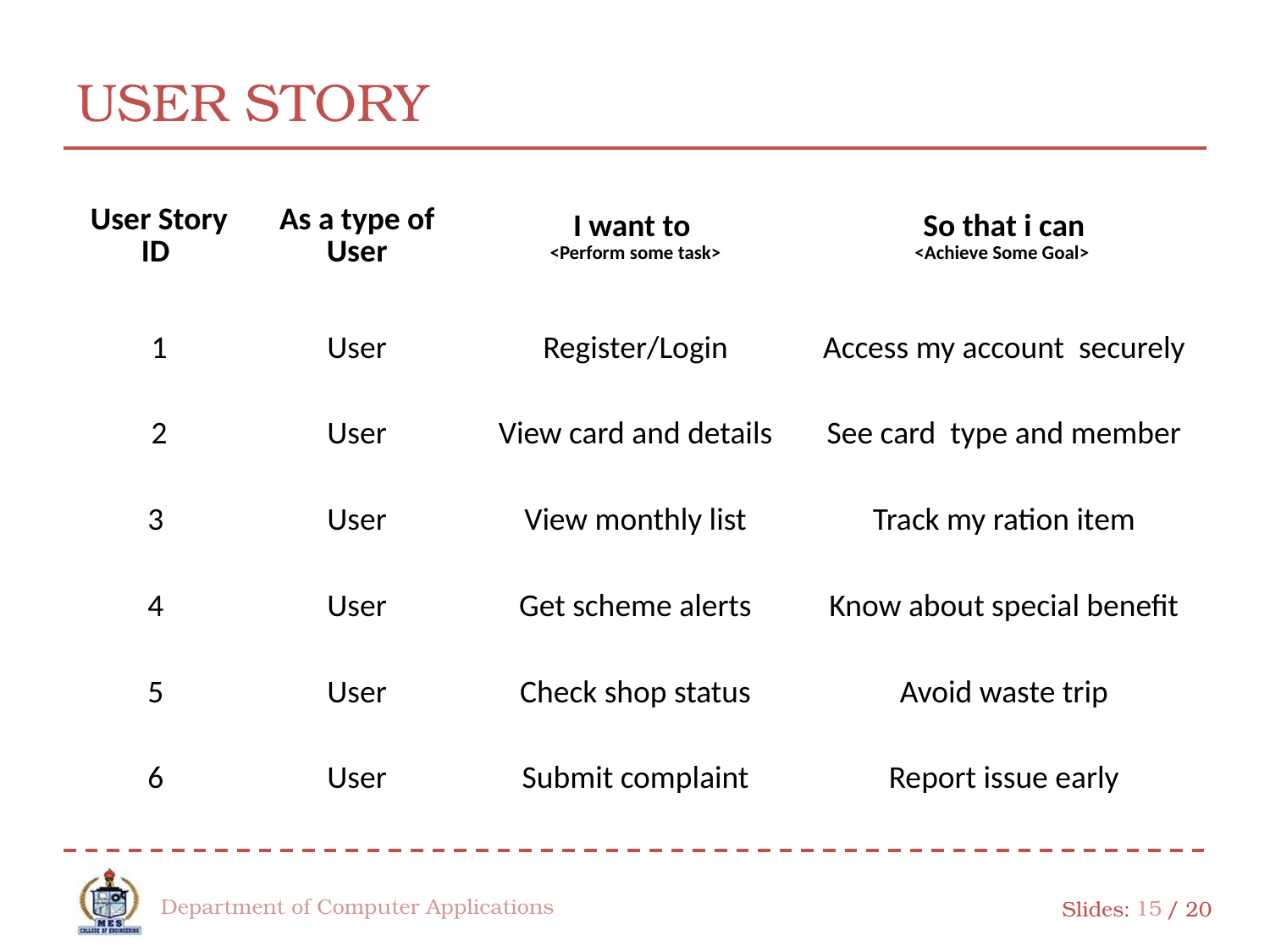

# USER STORY
| User Story ID | As a type of User | I want to <Perform some task> | So that i can <Achieve Some Goal> |
| --- | --- | --- | --- |
| 1 | User | Register/Login | Access my account securely |
| 2 | User | View card and details | See card type and member |
| 3 | User | View monthly list | Track my ration item |
| 4 | User | Get scheme alerts | Know about special benefit |
| 5 | User | Check shop status | Avoid waste trip |
| 6 | User | Submit complaint | Report issue early |
Department of Computer Applications
15